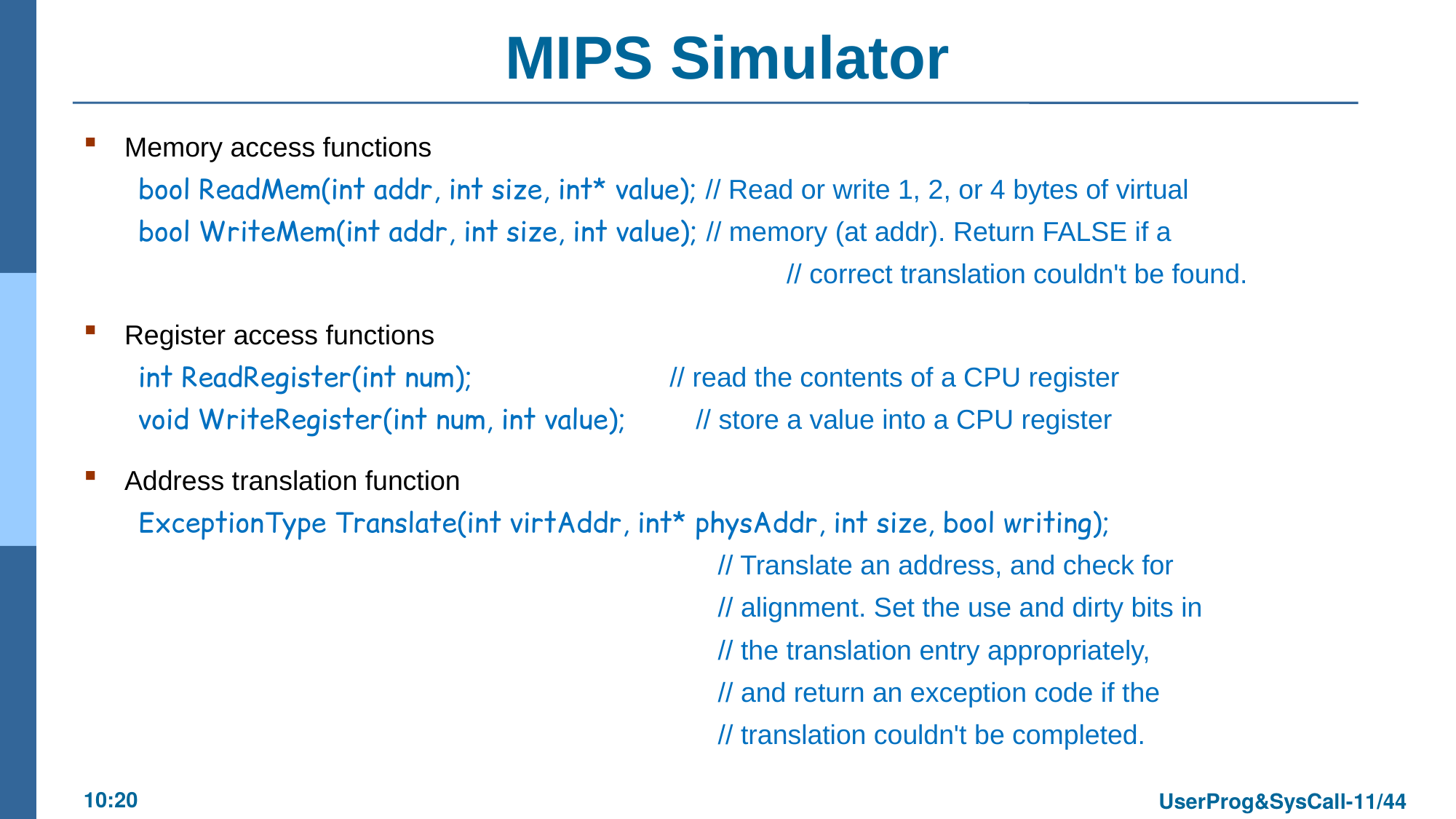

# MIPS Simulator
Memory access functions
bool ReadMem(int addr, int size, int* value); // Read or write 1, 2, or 4 bytes of virtual
bool WriteMem(int addr, int size, int value); // memory (at addr). Return FALSE if a
						         // correct translation couldn't be found.

Register access functions
int ReadRegister(int num); 		        // read the contents of a CPU register
void WriteRegister(int num, int value);         // store a value into a CPU register

Address translation function
ExceptionType Translate(int virtAddr, int* physAddr, int size, bool writing);
						// Translate an address, and check for
						// alignment. Set the use and dirty bits in
						// the translation entry appropriately,
						// and return an exception code if the
						// translation couldn't be completed.